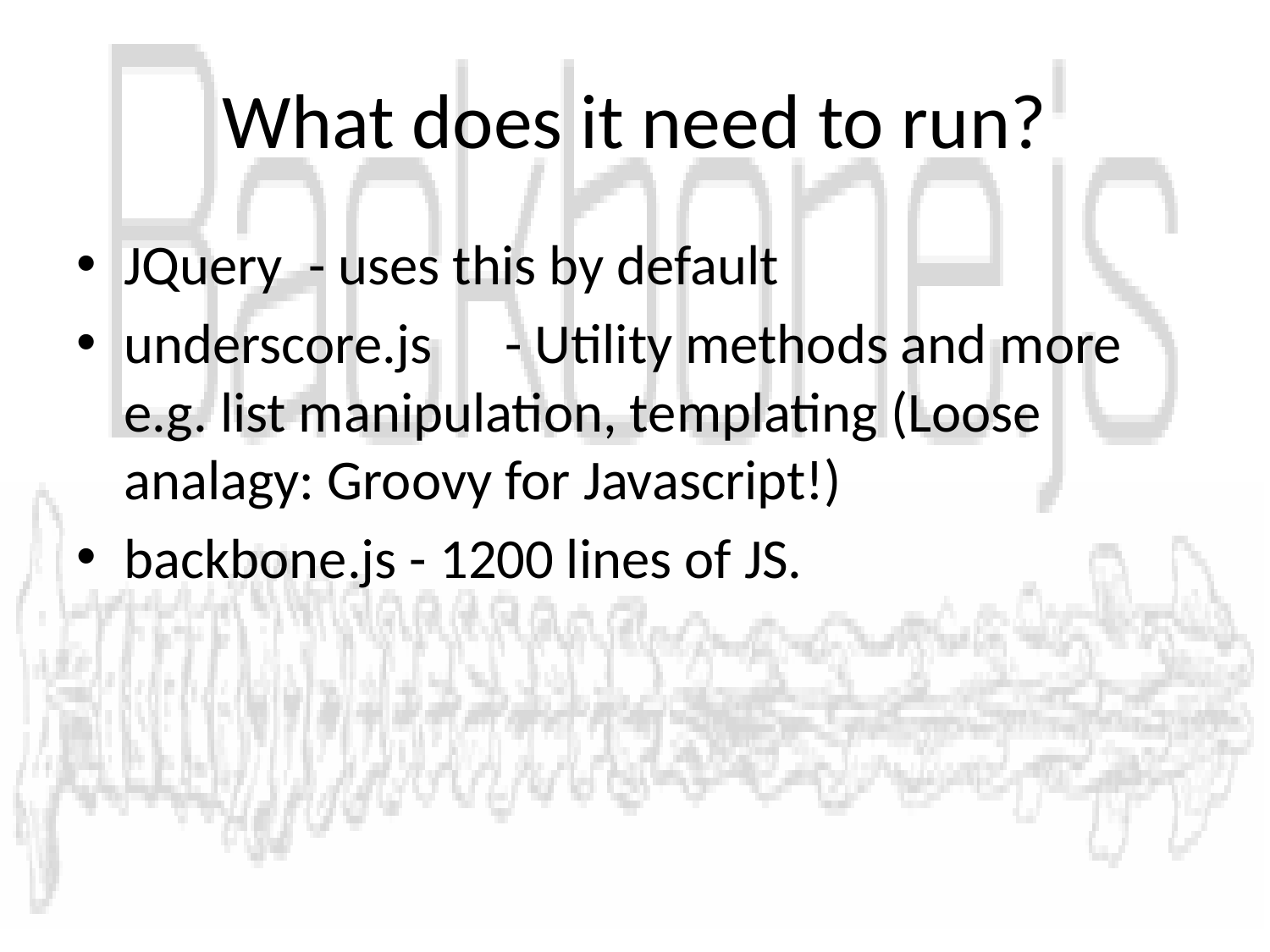

# What does it need to run?
JQuery  - uses this by default
underscore.js 	- Utility methods and more e.g. list manipulation, templating (Loose analagy: Groovy for Javascript!)
backbone.js - 1200 lines of JS.